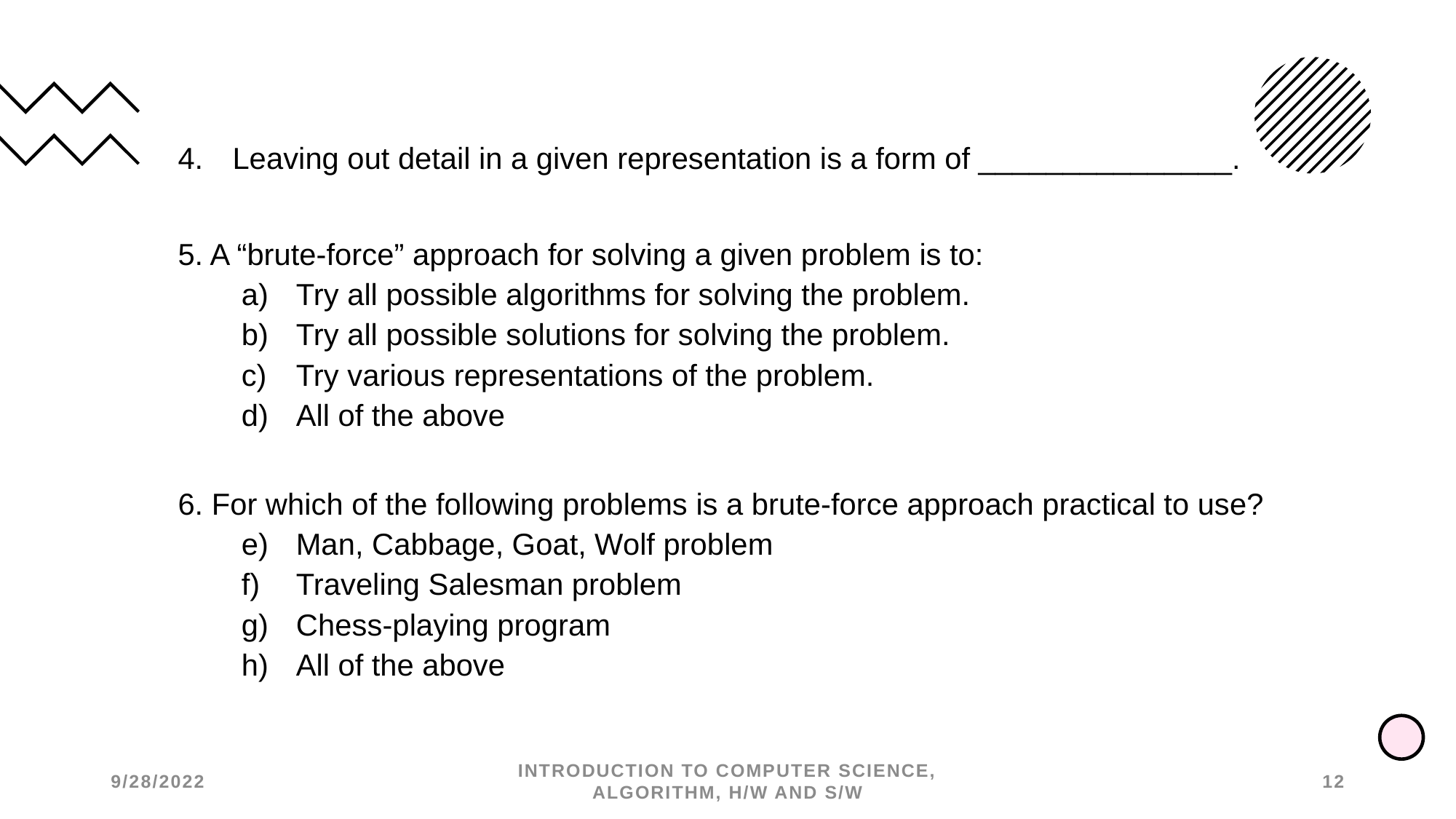

Leaving out detail in a given representation is a form of _______________.

5. A “brute-force” approach for solving a given problem is to:
Try all possible algorithms for solving the problem.
Try all possible solutions for solving the problem.
Try various representations of the problem.
All of the above

6. For which of the following problems is a brute-force approach practical to use?
Man, Cabbage, Goat, Wolf problem
Traveling Salesman problem
Chess-playing program
All of the above
9/28/2022
Introduction to Computer Science, Algorithm, H/W and S/W
12